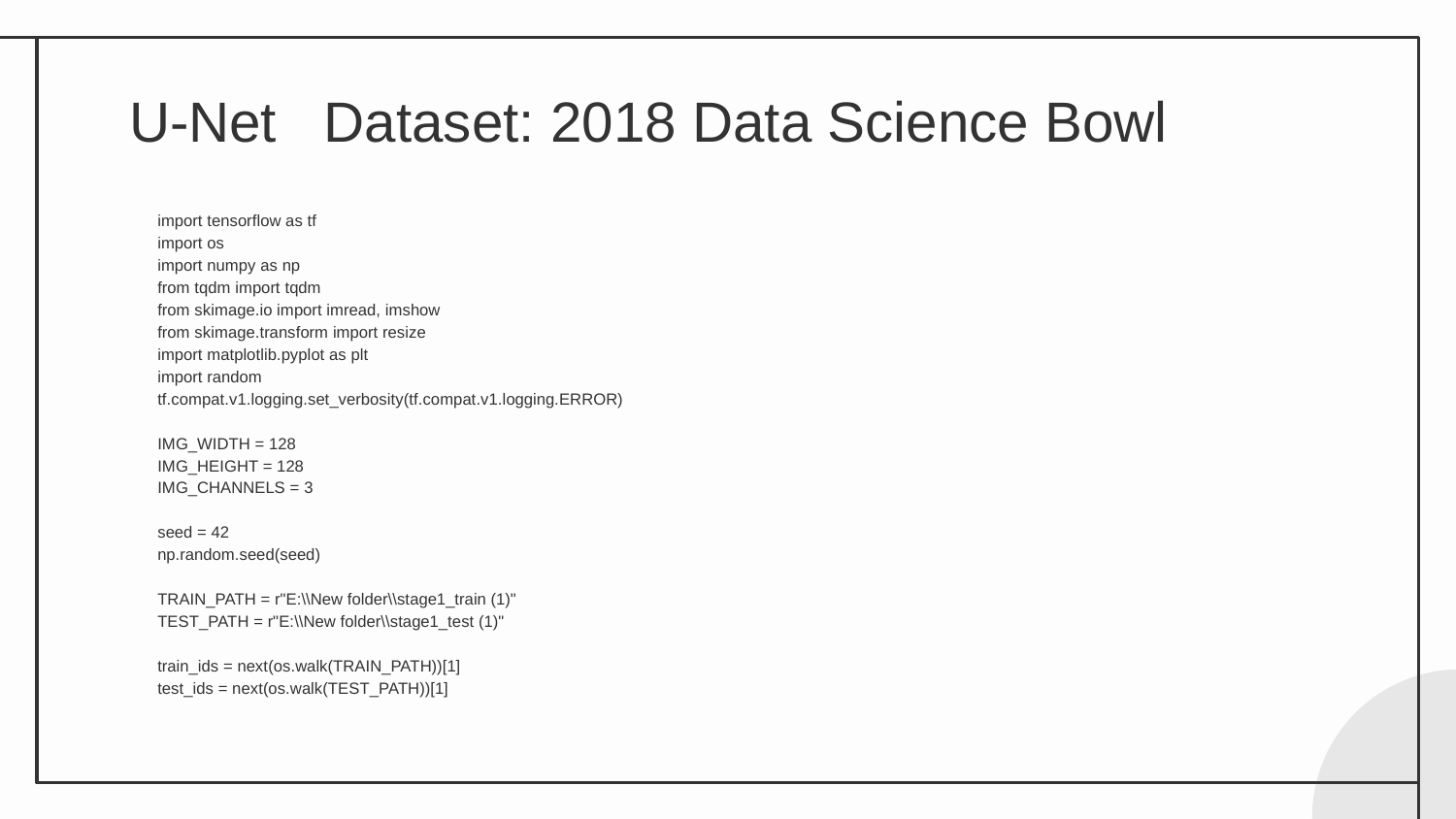

# U-Net   Dataset: 2018 Data Science Bowl
import tensorflow as tf
import os
import numpy as np
from tqdm import tqdm
from skimage.io import imread, imshow
from skimage.transform import resize
import matplotlib.pyplot as plt
import random
tf.compat.v1.logging.set_verbosity(tf.compat.v1.logging.ERROR)

IMG_WIDTH = 128
IMG_HEIGHT = 128
IMG_CHANNELS = 3

seed = 42
np.random.seed(seed)

TRAIN_PATH = r"E:\\New folder\\stage1_train (1)"
TEST_PATH = r"E:\\New folder\\stage1_test (1)"

train_ids = next(os.walk(TRAIN_PATH))[1]
test_ids = next(os.walk(TEST_PATH))[1]